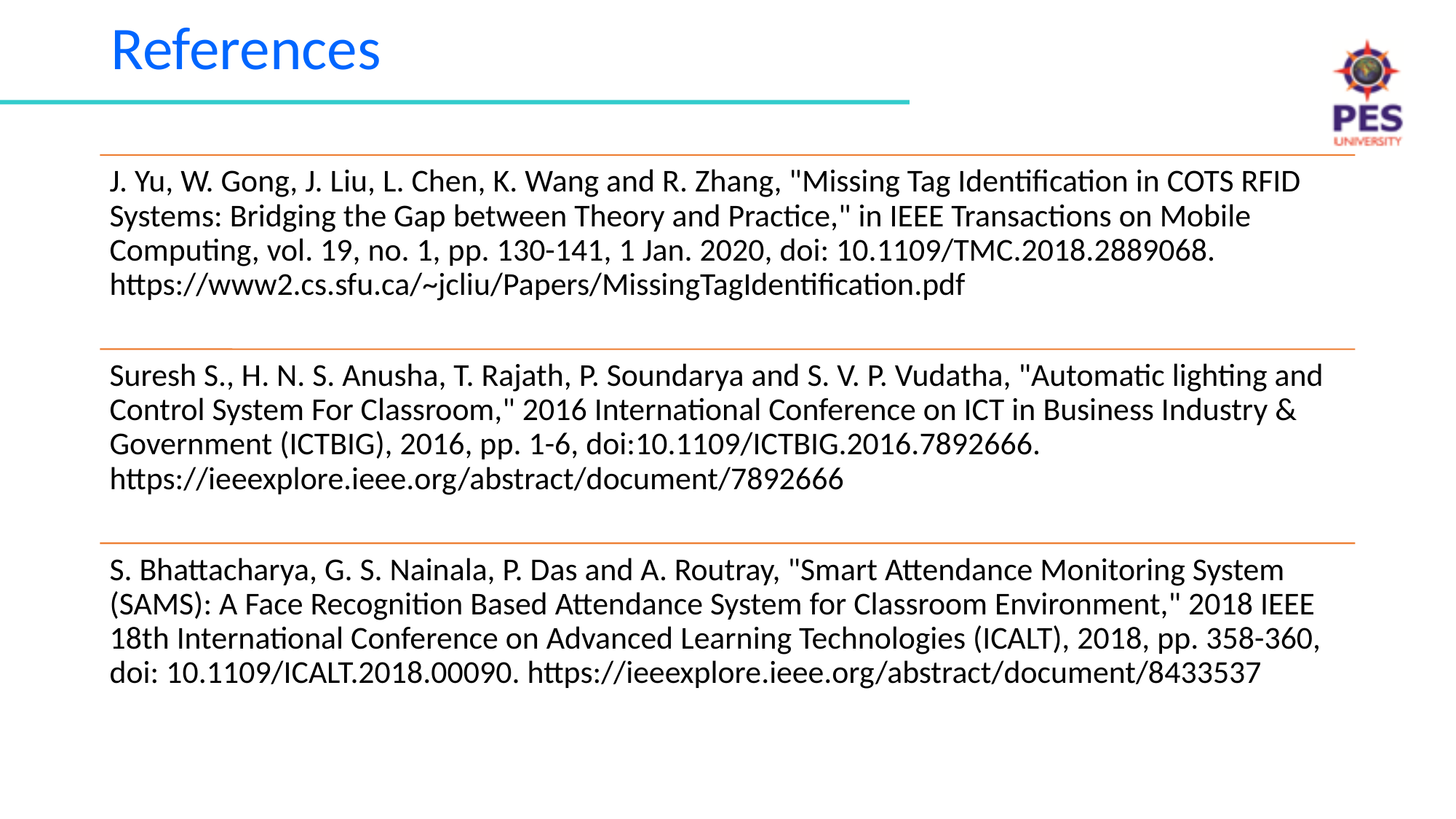

# References
J. Yu, W. Gong, J. Liu, L. Chen, K. Wang and R. Zhang, "Missing Tag Identification in COTS RFID Systems: Bridging the Gap between Theory and Practice," in IEEE Transactions on Mobile Computing, vol. 19, no. 1, pp. 130-141, 1 Jan. 2020, doi: 10.1109/TMC.2018.2889068. https://www2.cs.sfu.ca/~jcliu/Papers/MissingTagIdentification.pdf
Suresh S., H. N. S. Anusha, T. Rajath, P. Soundarya and S. V. P. Vudatha, "Automatic lighting and Control System For Classroom," 2016 International Conference on ICT in Business Industry & Government (ICTBIG), 2016, pp. 1-6, doi:10.1109/ICTBIG.2016.7892666. https://ieeexplore.ieee.org/abstract/document/7892666
S. Bhattacharya, G. S. Nainala, P. Das and A. Routray, "Smart Attendance Monitoring System (SAMS): A Face Recognition Based Attendance System for Classroom Environment," 2018 IEEE 18th International Conference on Advanced Learning Technologies (ICALT), 2018, pp. 358-360, doi: 10.1109/ICALT.2018.00090. https://ieeexplore.ieee.org/abstract/document/8433537